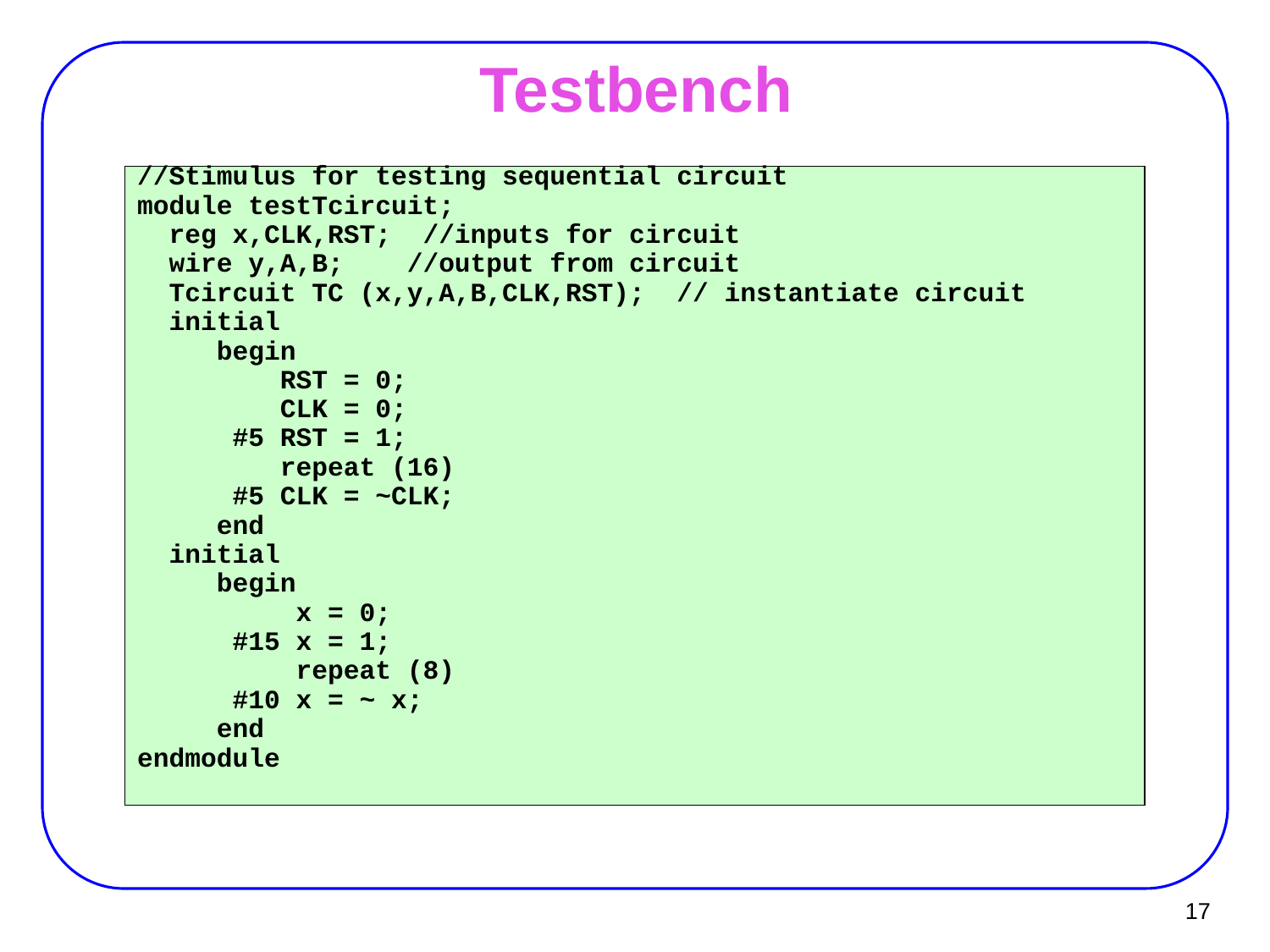

# Testbench
//Stimulus for testing sequential circuit
module testTcircuit;
  reg x,CLK,RST;  //inputs for circuit
  wire y,A,B;    //output from circuit
  Tcircuit TC (x,y,A,B,CLK,RST);  // instantiate circuit
  initial
     begin
         RST = 0;
         CLK = 0;
      #5 RST = 1;
         repeat (16)
      #5 CLK = ~CLK;
     end
  initial
     begin
          x = 0;
      #15 x = 1;
          repeat (8)
      #10 x = ~ x;
     end
endmodule

17